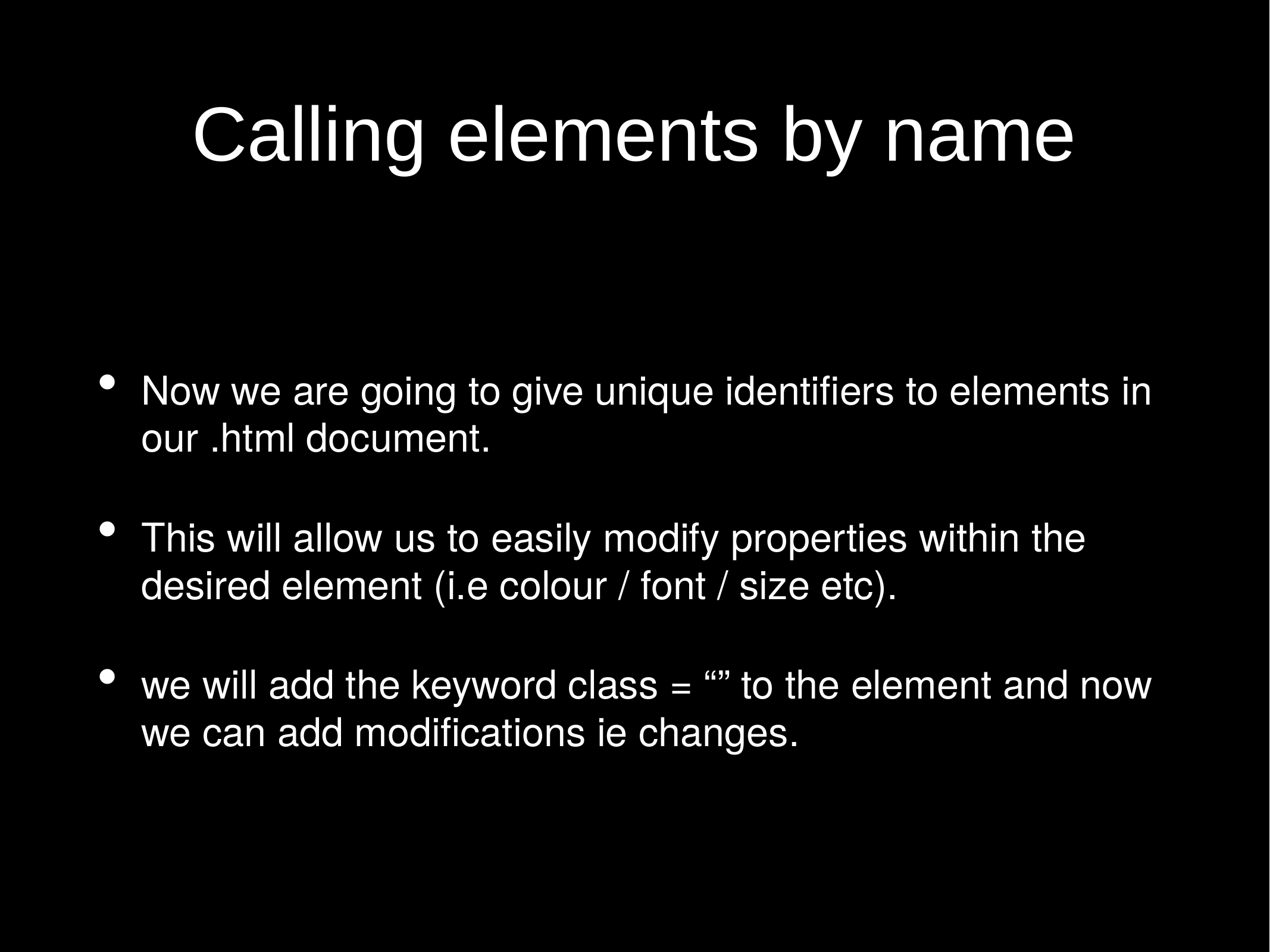

# Calling elements by name
Now we are going to give unique identifiers to elements in our .html document.
This will allow us to easily modify properties within the desired element (i.e colour / font / size etc).
we will add the keyword class = “” to the element and now we can add modifications ie changes.